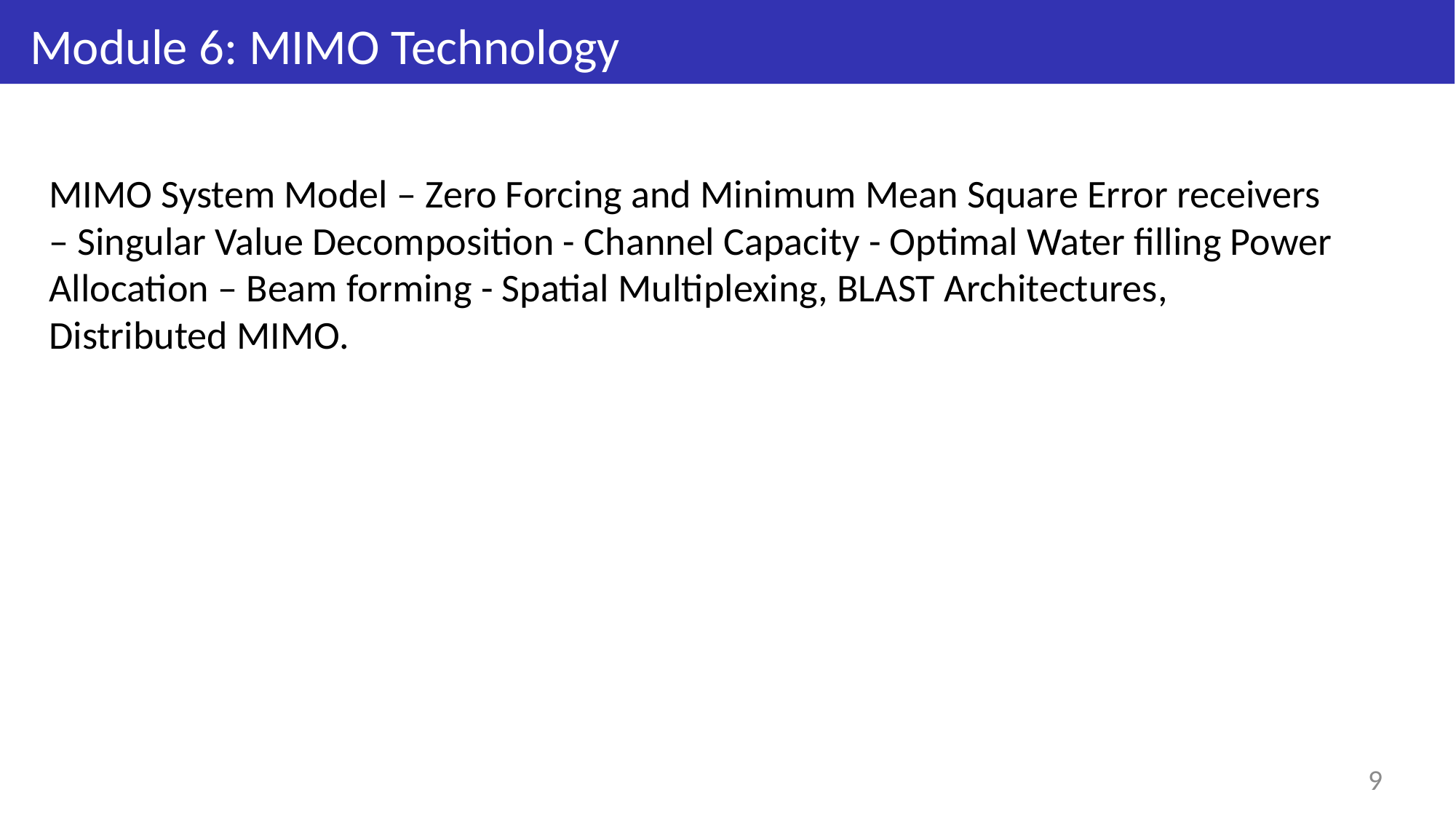

# Module 6: MIMO Technology
MIMO System Model – Zero Forcing and Minimum Mean Square Error receivers – Singular Value Decomposition - Channel Capacity - Optimal Water filling Power Allocation – Beam forming - Spatial Multiplexing, BLAST Architectures, Distributed MIMO.
9